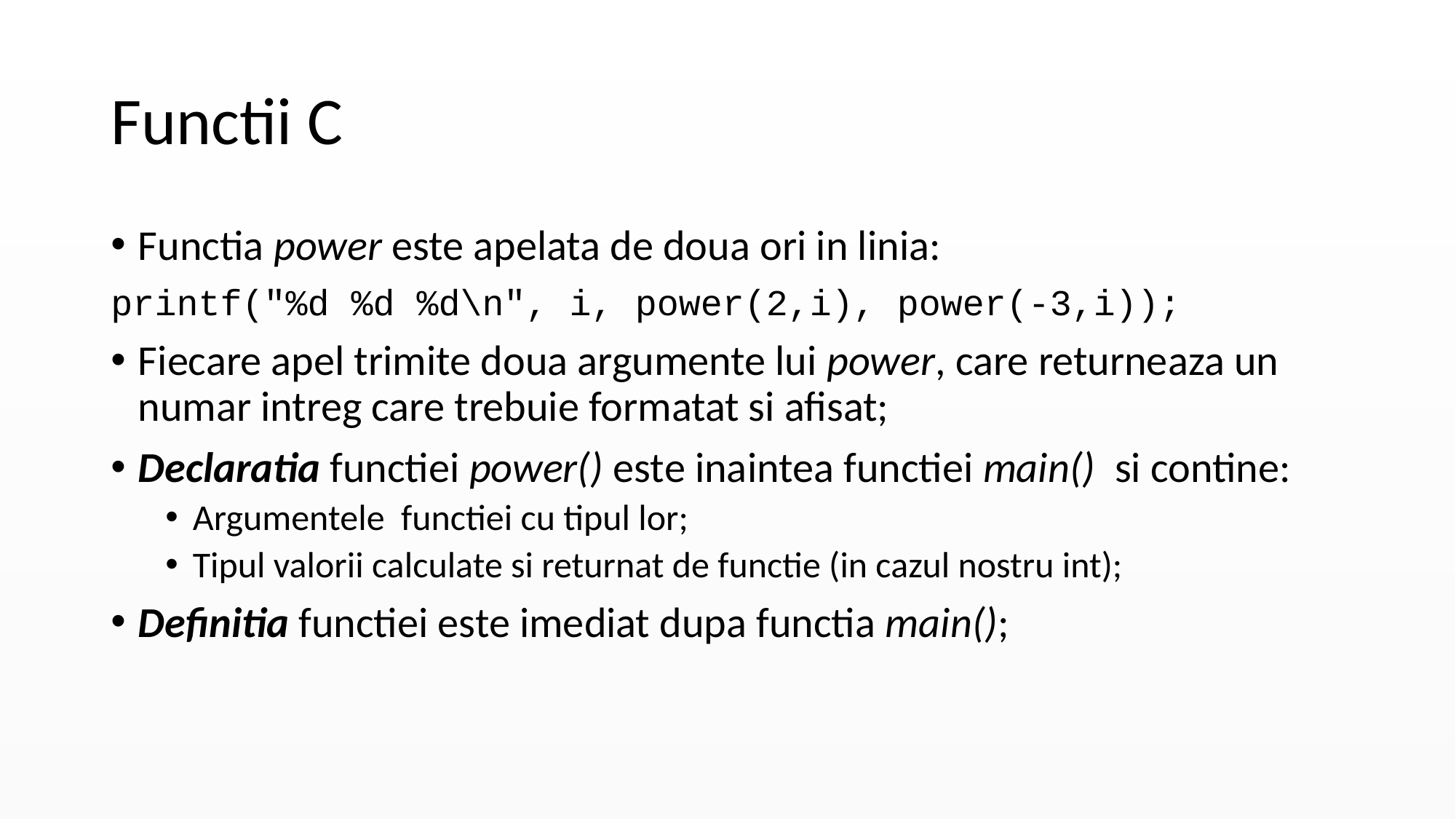

# Functii C
Functia power este apelata de doua ori in linia:
printf("%d %d %d\n", i, power(2,i), power(-3,i));
Fiecare apel trimite doua argumente lui power, care returneaza un numar intreg care trebuie formatat si afisat;
Declaratia functiei power() este inaintea functiei main()  si contine:
Argumentele  functiei cu tipul lor;
Tipul valorii calculate si returnat de functie (in cazul nostru int);
Definitia functiei este imediat dupa functia main();